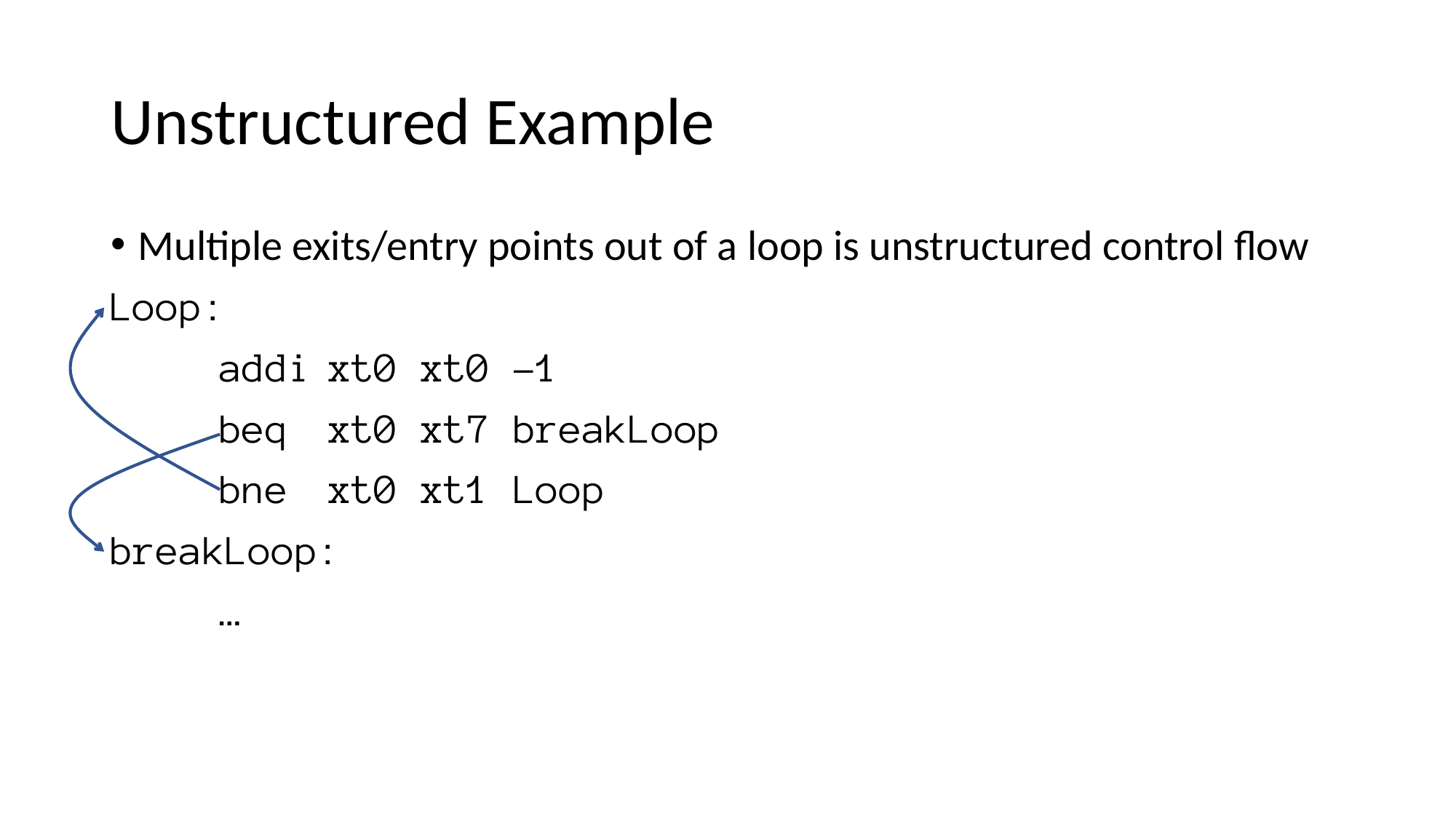

Unstructured Example
Multiple exits/entry points out of a loop is unstructured control flow
Loop:
	addi	xt0 xt0 -1
	beq	xt0 xt7 breakLoop
	bne	xt0 xt1 Loop
breakLoop:
	…